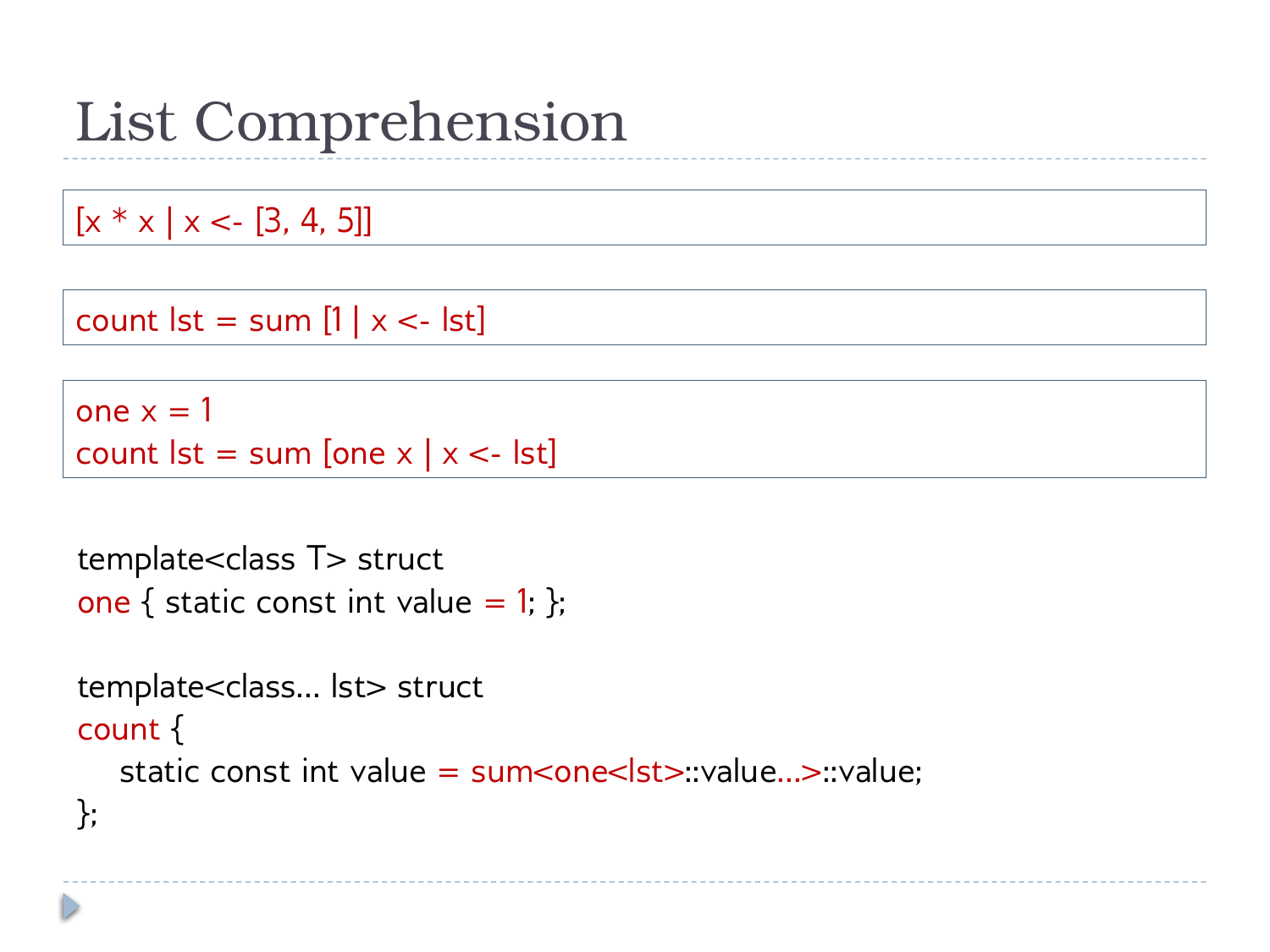

# List Comprehension
[x * x | x <- [3, 4, 5]]
count lst = sum [1 | x <- lst]
one x = 1
count lst = sum [one x | x <- lst]
template<class T> struct
one { static const int value = 1; };

template<class... lst> struct
count {
    static const int value = sum<one<lst>::value...>::value;
};